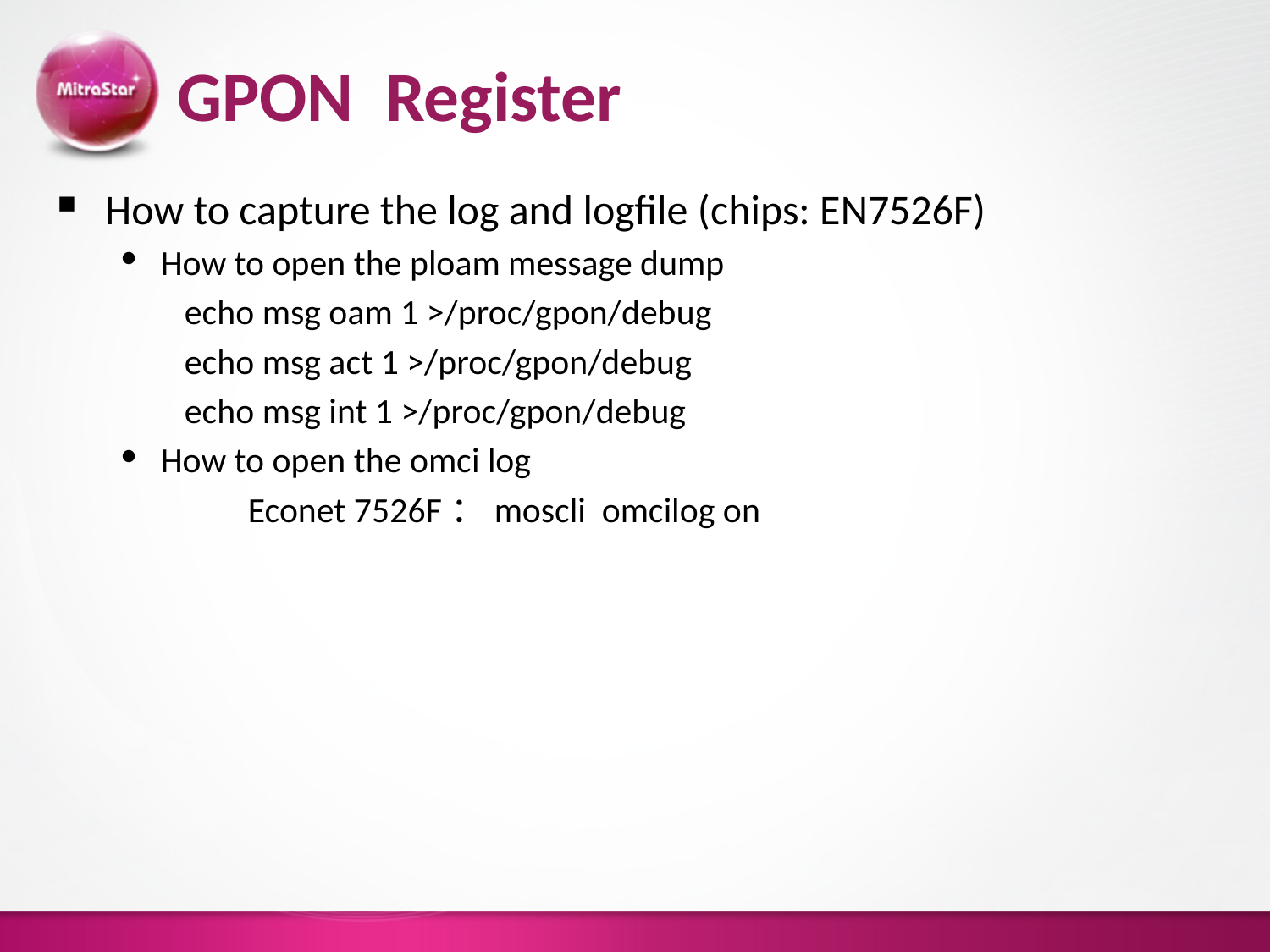

# GPON  Register
How to capture the log and logfile (chips: EN7526F)
How to open the ploam message dump
echo msg oam 1 >/proc/gpon/debug
echo msg act 1 >/proc/gpon/debug
echo msg int 1 >/proc/gpon/debug
How to open the omci log
	Econet 7526F：moscli  omcilog on